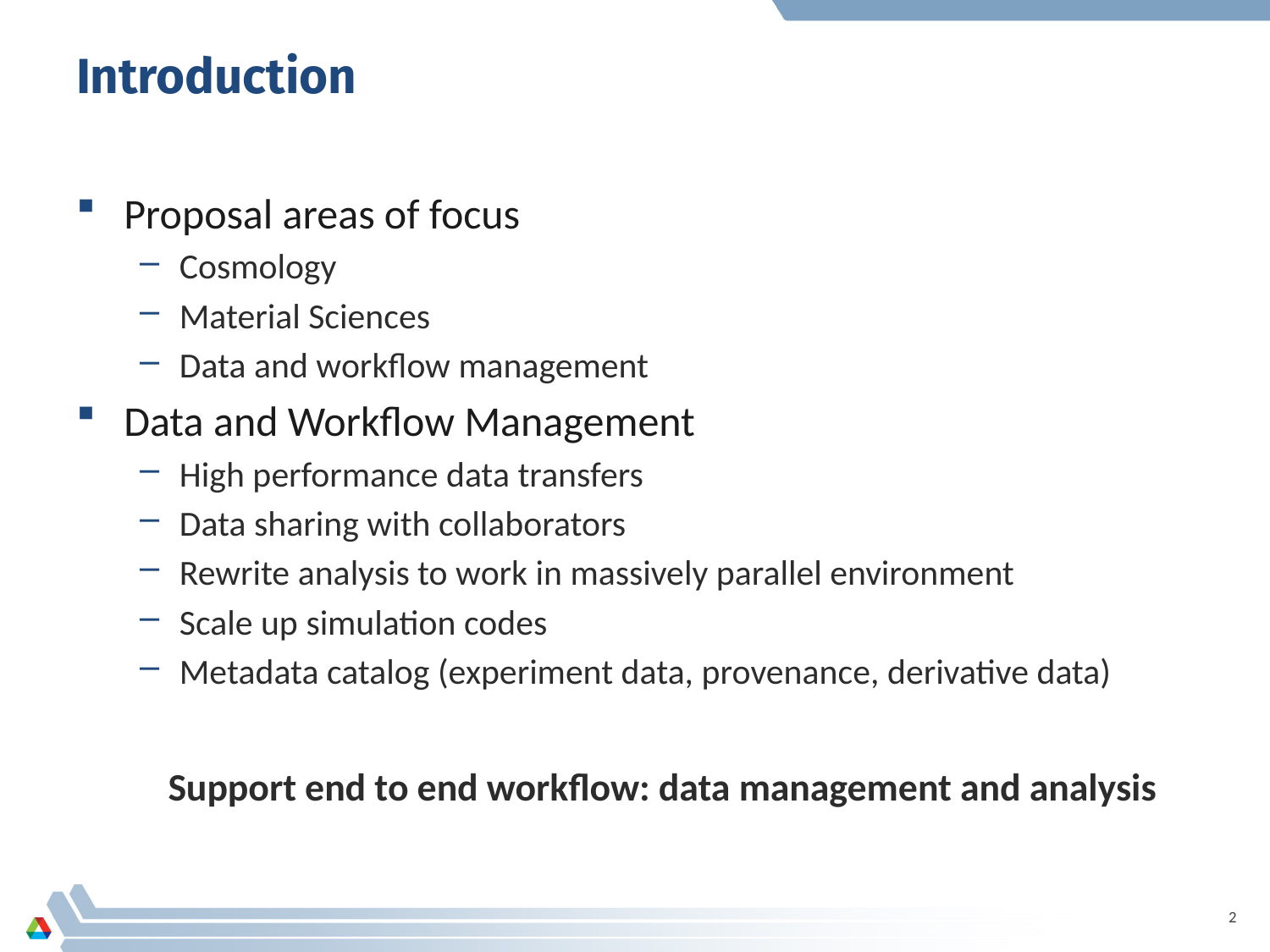

# Introduction
Proposal areas of focus
Cosmology
Material Sciences
Data and workflow management
Data and Workflow Management
High performance data transfers
Data sharing with collaborators
Rewrite analysis to work in massively parallel environment
Scale up simulation codes
Metadata catalog (experiment data, provenance, derivative data)

Support end to end workflow: data management and analysis

2